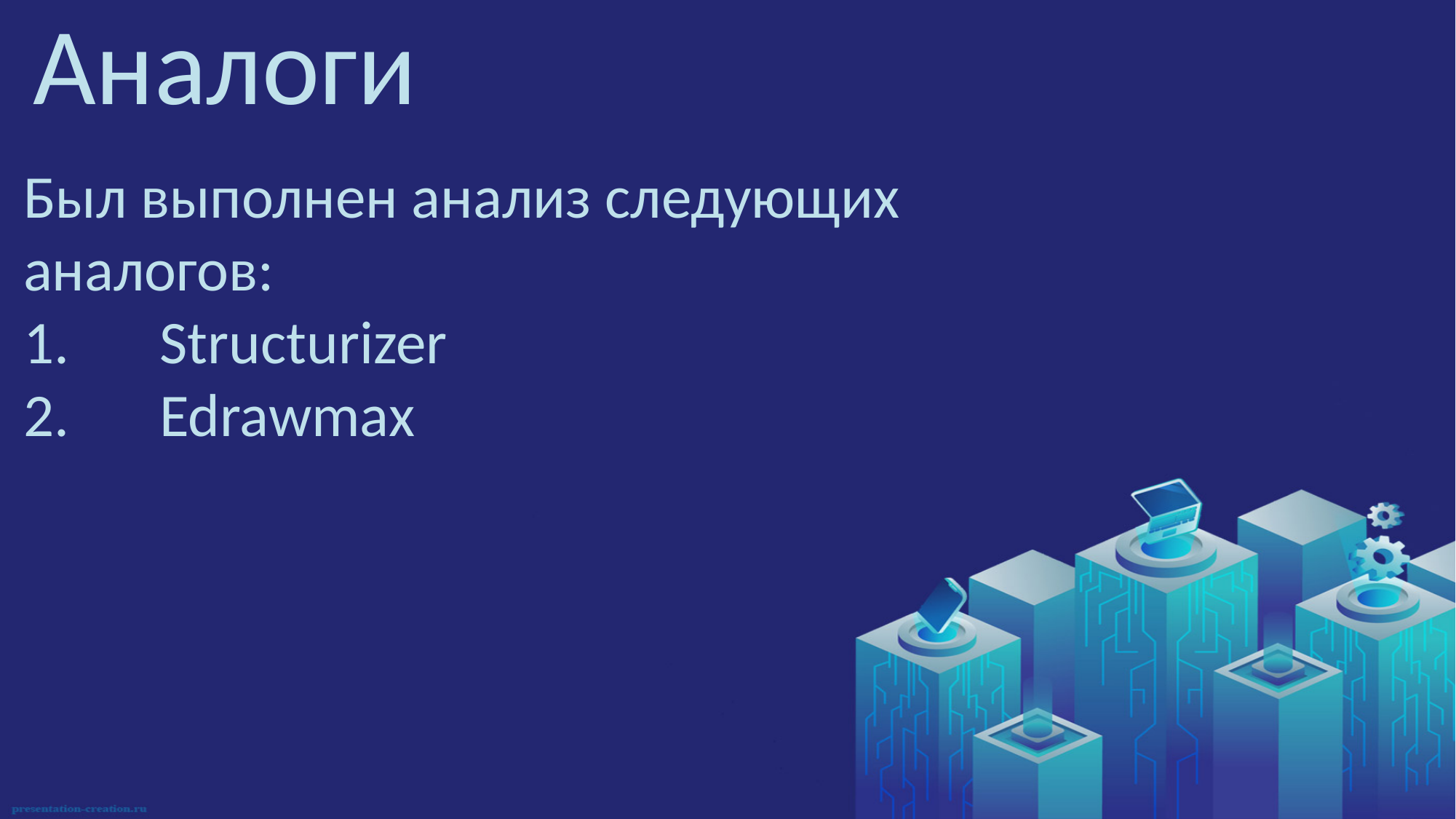

Был выполнен анализ следующих аналогов:
Structurizer
Edrawmax
# Аналоги